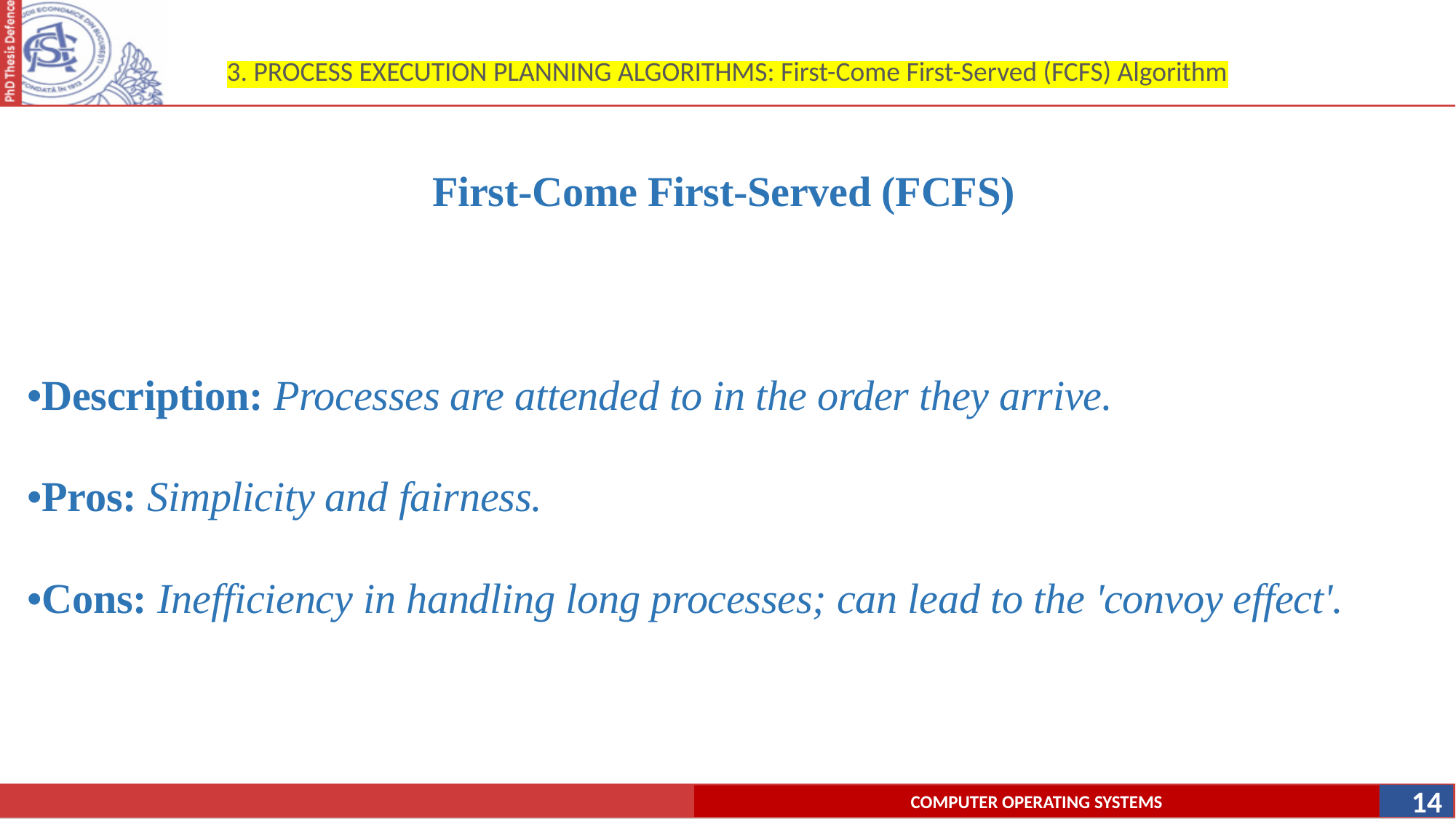

# 3. PROCESS EXECUTION PLANNING ALGORITHMS: First-Come First-Served (FCFS) Algorithm
First-Come First-Served (FCFS)

•Description: Processes are attended to in the order they arrive.
•Pros: Simplicity and fairness.
•Cons: Inefficiency in handling long processes; can lead to the 'convoy effect'.

14
COMPUTER OPERATING SYSTEMS